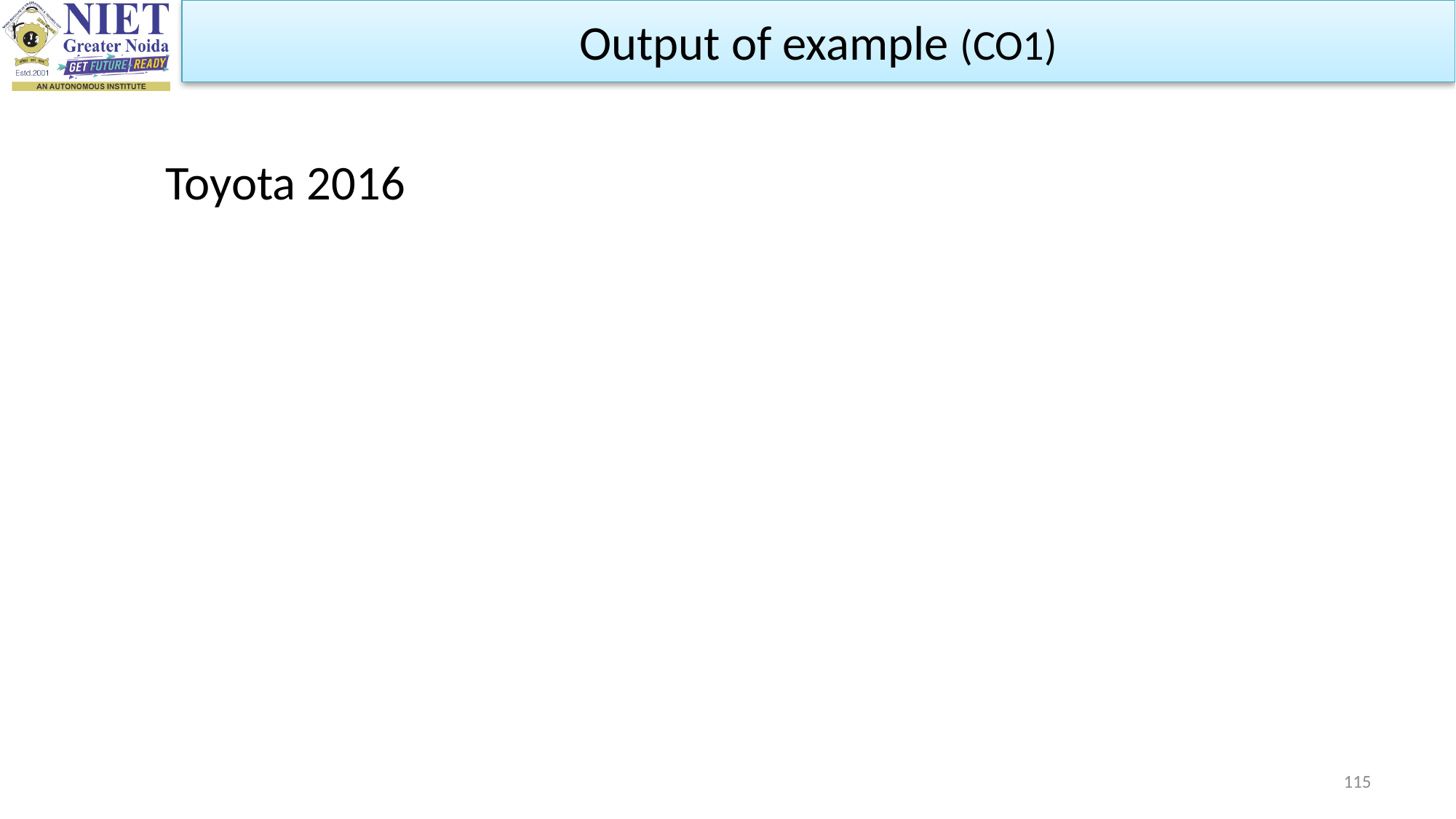

Output of example (CO1)
Toyota 2016
115